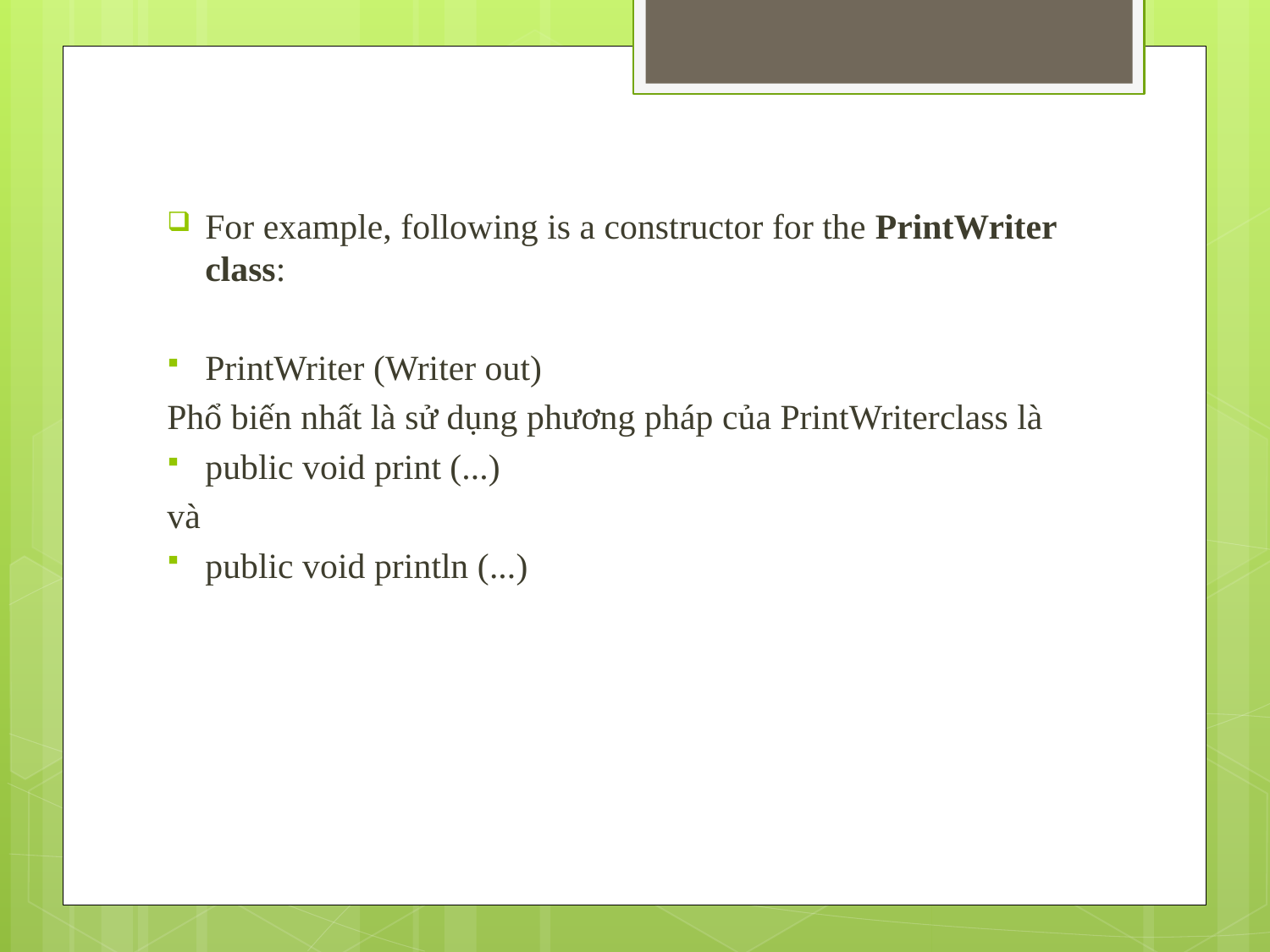

For example, following is a constructor for the PrintWriter class:

PrintWriter (Writer out)
Phổ biến nhất là sử dụng phương pháp của PrintWriterclass là
public void print (...)
và
public void println (...)